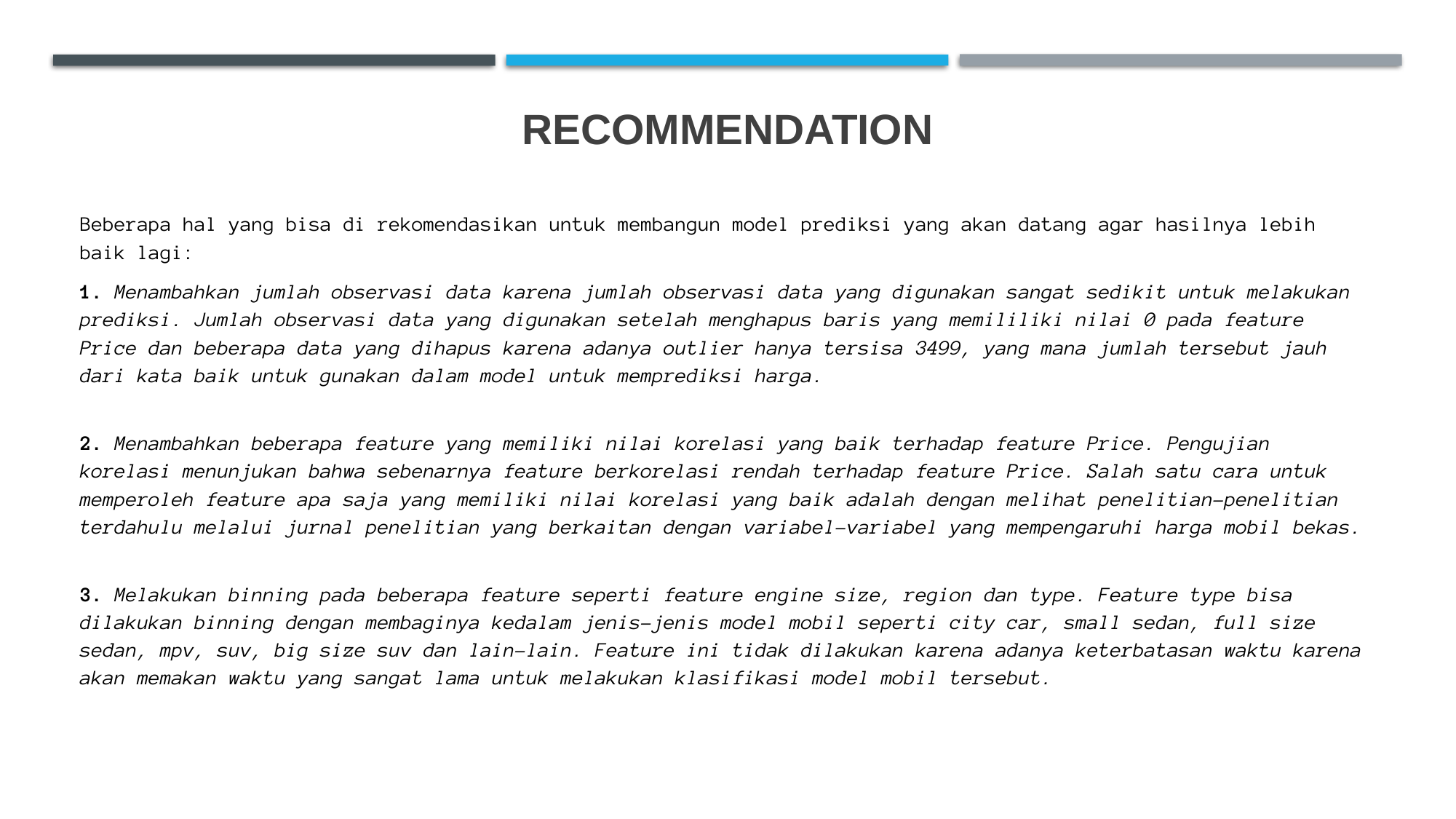

# Recommendation
Beberapa hal yang bisa di rekomendasikan untuk membangun model prediksi yang akan datang agar hasilnya lebih baik lagi:
1. Menambahkan jumlah observasi data karena jumlah observasi data yang digunakan sangat sedikit untuk melakukan prediksi. Jumlah observasi data yang digunakan setelah menghapus baris yang memililiki nilai 0 pada feature Price dan beberapa data yang dihapus karena adanya outlier hanya tersisa 3499, yang mana jumlah tersebut jauh dari kata baik untuk gunakan dalam model untuk memprediksi harga.
2. Menambahkan beberapa feature yang memiliki nilai korelasi yang baik terhadap feature Price. Pengujian korelasi menunjukan bahwa sebenarnya feature berkorelasi rendah terhadap feature Price. Salah satu cara untuk memperoleh feature apa saja yang memiliki nilai korelasi yang baik adalah dengan melihat penelitian-penelitian terdahulu melalui jurnal penelitian yang berkaitan dengan variabel-variabel yang mempengaruhi harga mobil bekas.
3. Melakukan binning pada beberapa feature seperti feature engine size, region dan type. Feature type bisa dilakukan binning dengan membaginya kedalam jenis-jenis model mobil seperti city car, small sedan, full size sedan, mpv, suv, big size suv dan lain-lain. Feature ini tidak dilakukan karena adanya keterbatasan waktu karena akan memakan waktu yang sangat lama untuk melakukan klasifikasi model mobil tersebut.